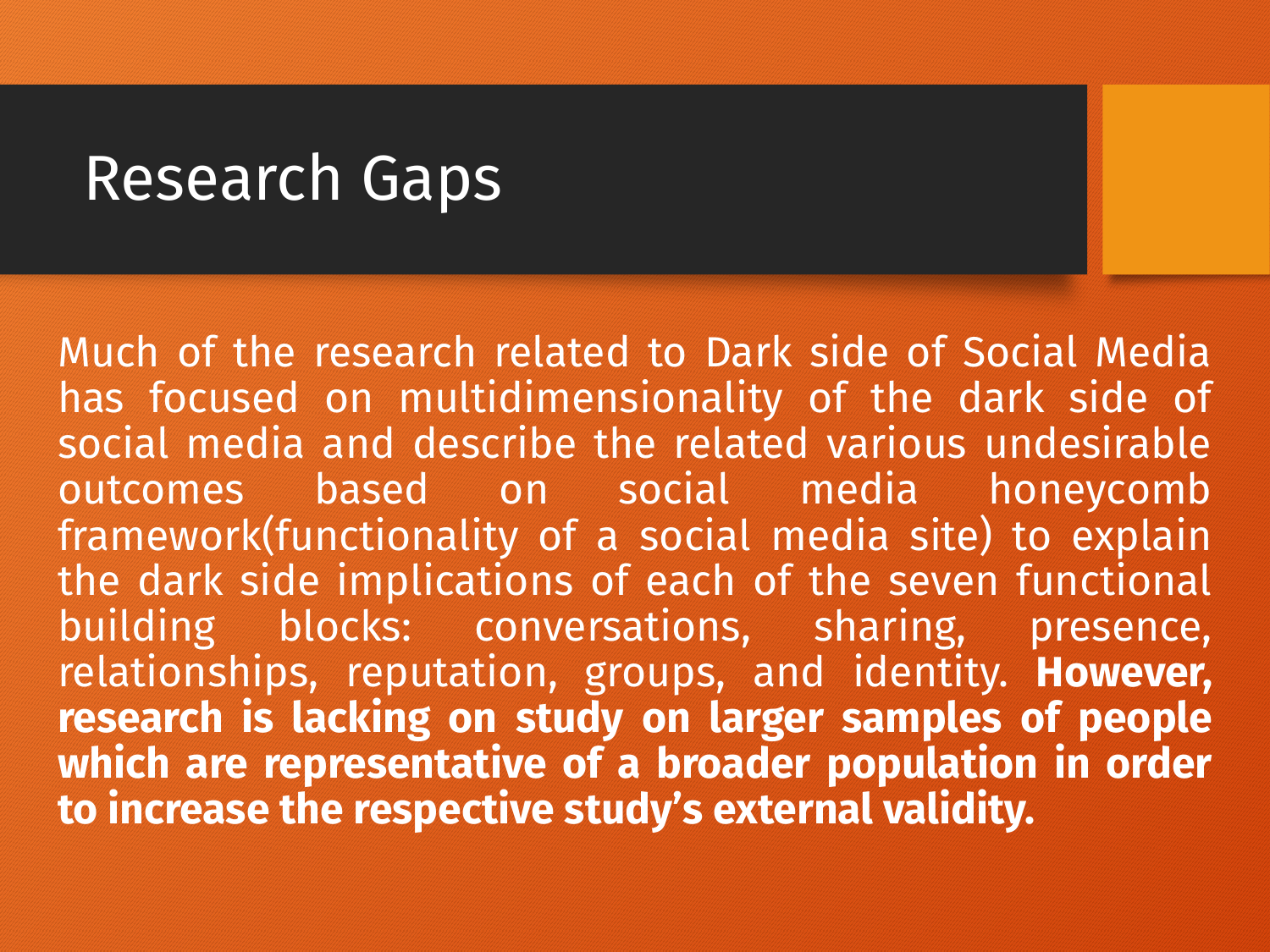

# Research Gaps
Much of the research related to Dark side of Social Media has focused on multidimensionality of the dark side of social media and describe the related various undesirable outcomes based on social media honeycomb framework(functionality of a social media site) to explain the dark side implications of each of the seven functional building blocks: conversations, sharing, presence, relationships, reputation, groups, and identity. However, research is lacking on study on larger samples of people which are representative of a broader population in order to increase the respective study’s external validity.